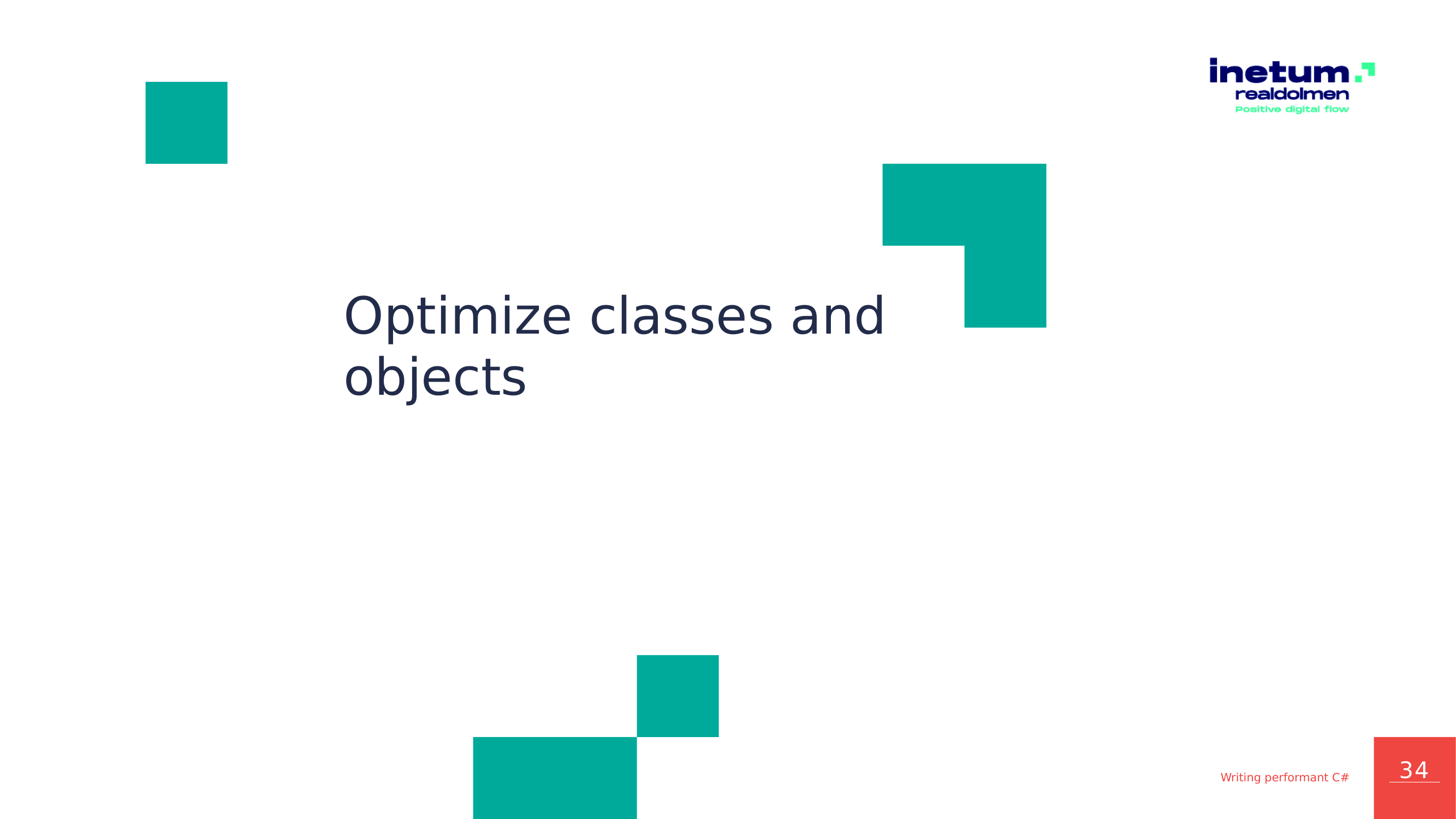

# Optimize classes and objects
Writing performant C#